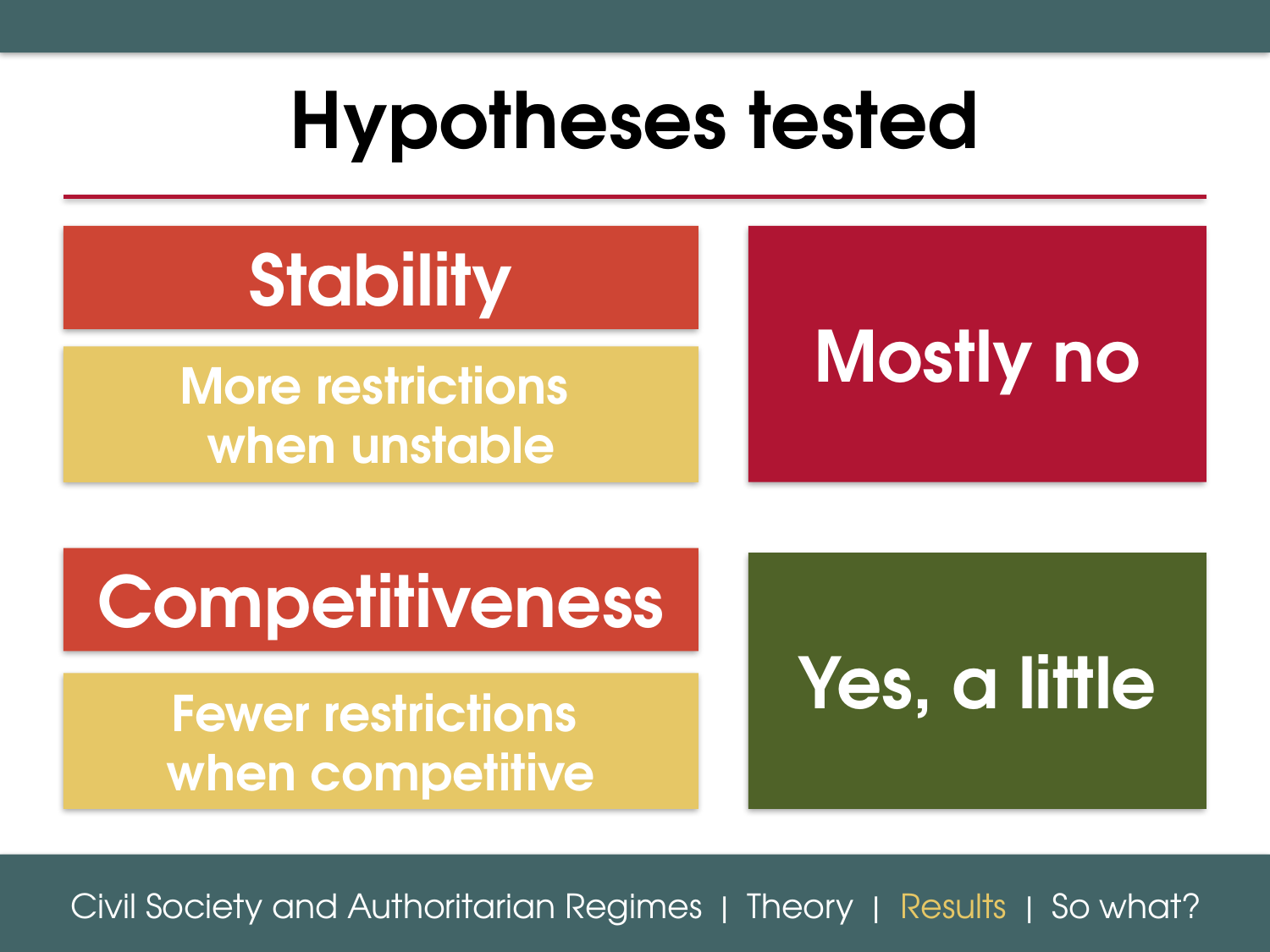

# Hypotheses tested
Stability
Mostly no
More restrictions
when unstable
Competitiveness
Yes, a little
Fewer restrictions
when competitive
Civil Society and Authoritarian Regimes  |  Theory  |  Results  |  So what?